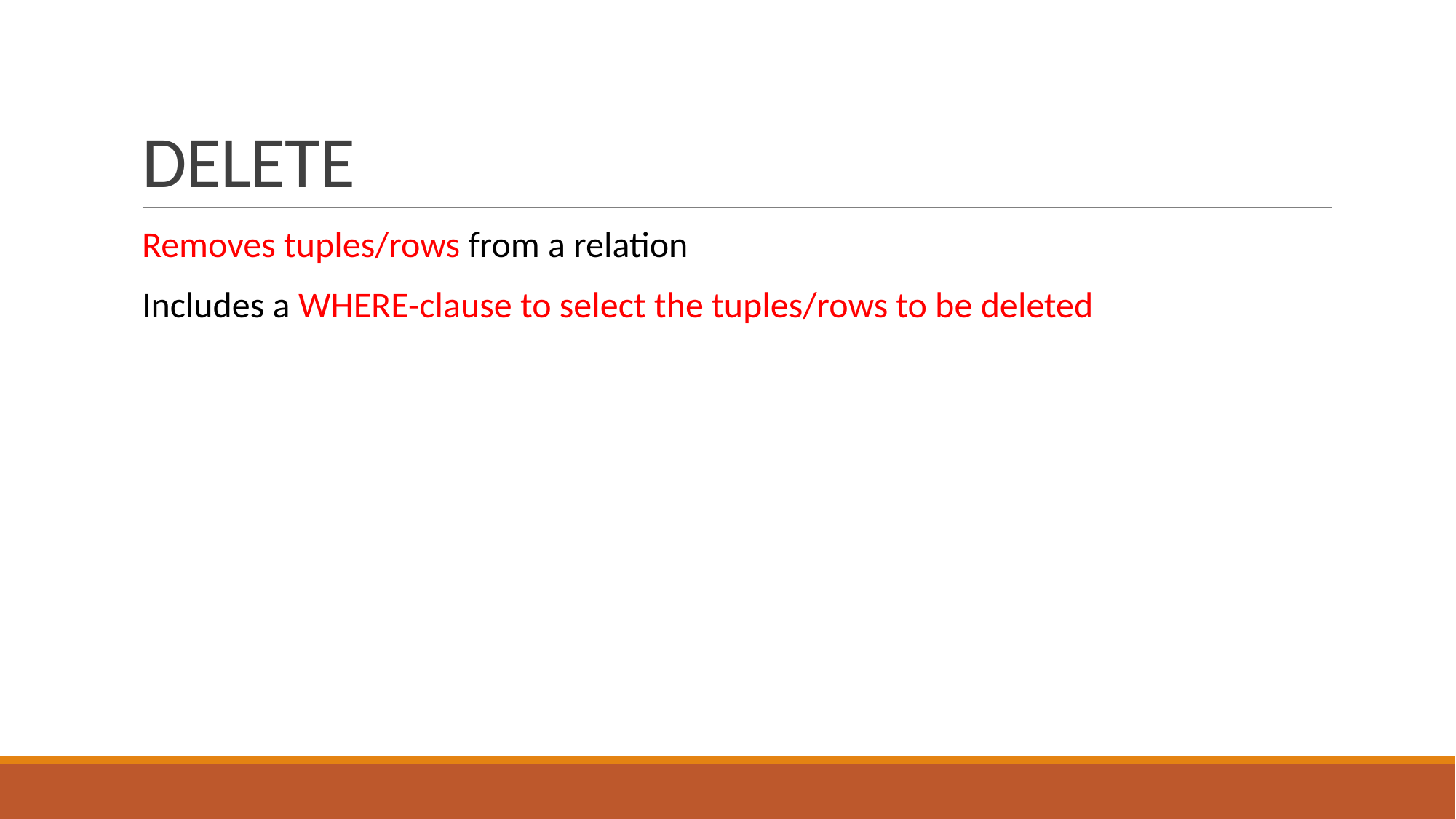

# DELETE
Removes tuples/rows from a relation
Includes a WHERE-clause to select the tuples/rows to be deleted